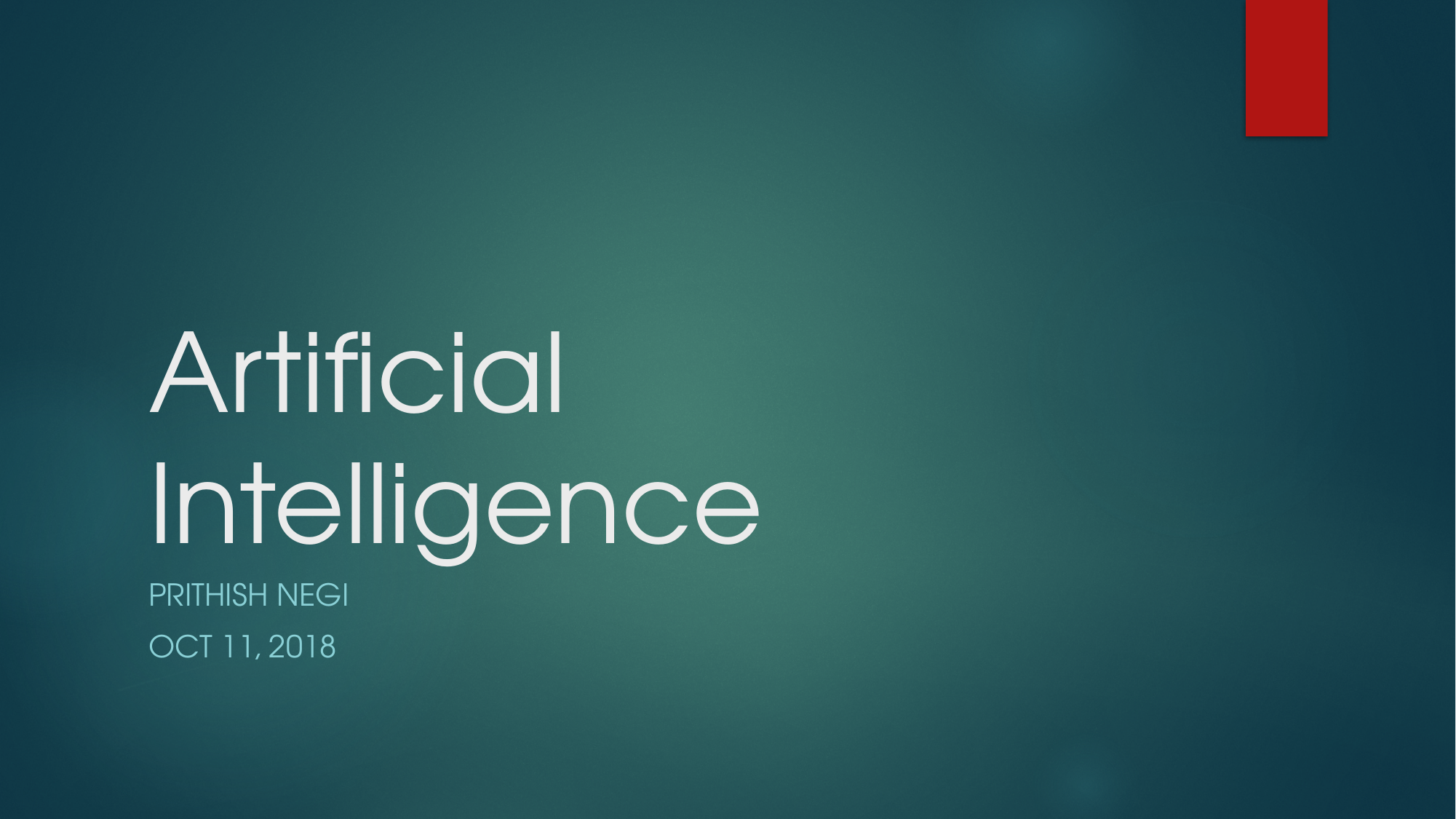

# Artificial Intelligence
PRITHISH Negi
Oct 11, 2018